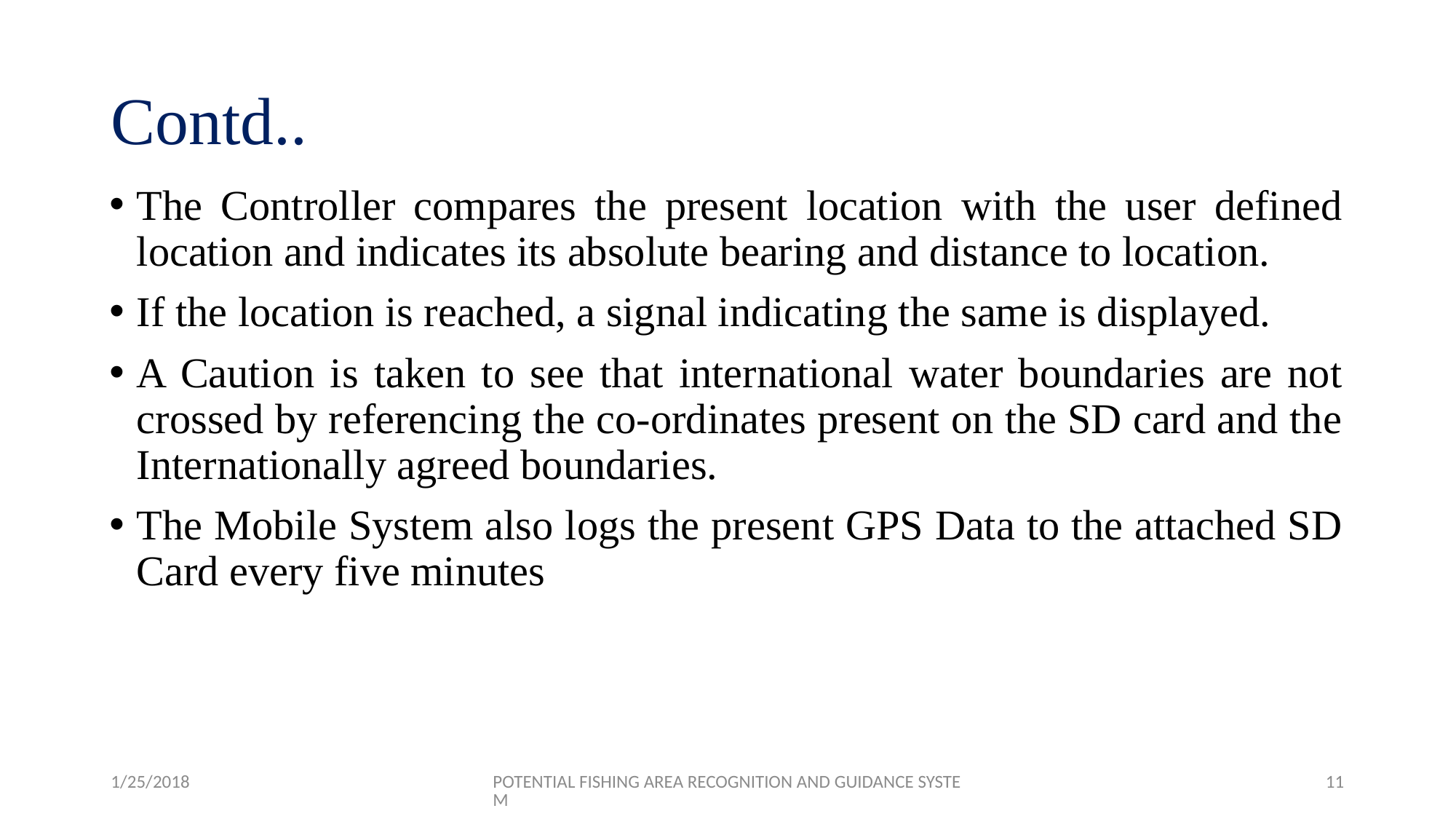

# Contd..
The Controller compares the present location with the user defined location and indicates its absolute bearing and distance to location.
If the location is reached, a signal indicating the same is displayed.
A Caution is taken to see that international water boundaries are not crossed by referencing the co-ordinates present on the SD card and the Internationally agreed boundaries.
The Mobile System also logs the present GPS Data to the attached SD Card every five minutes
1/25/2018
POTENTIAL FISHING AREA RECOGNITION AND GUIDANCE SYSTEM
11